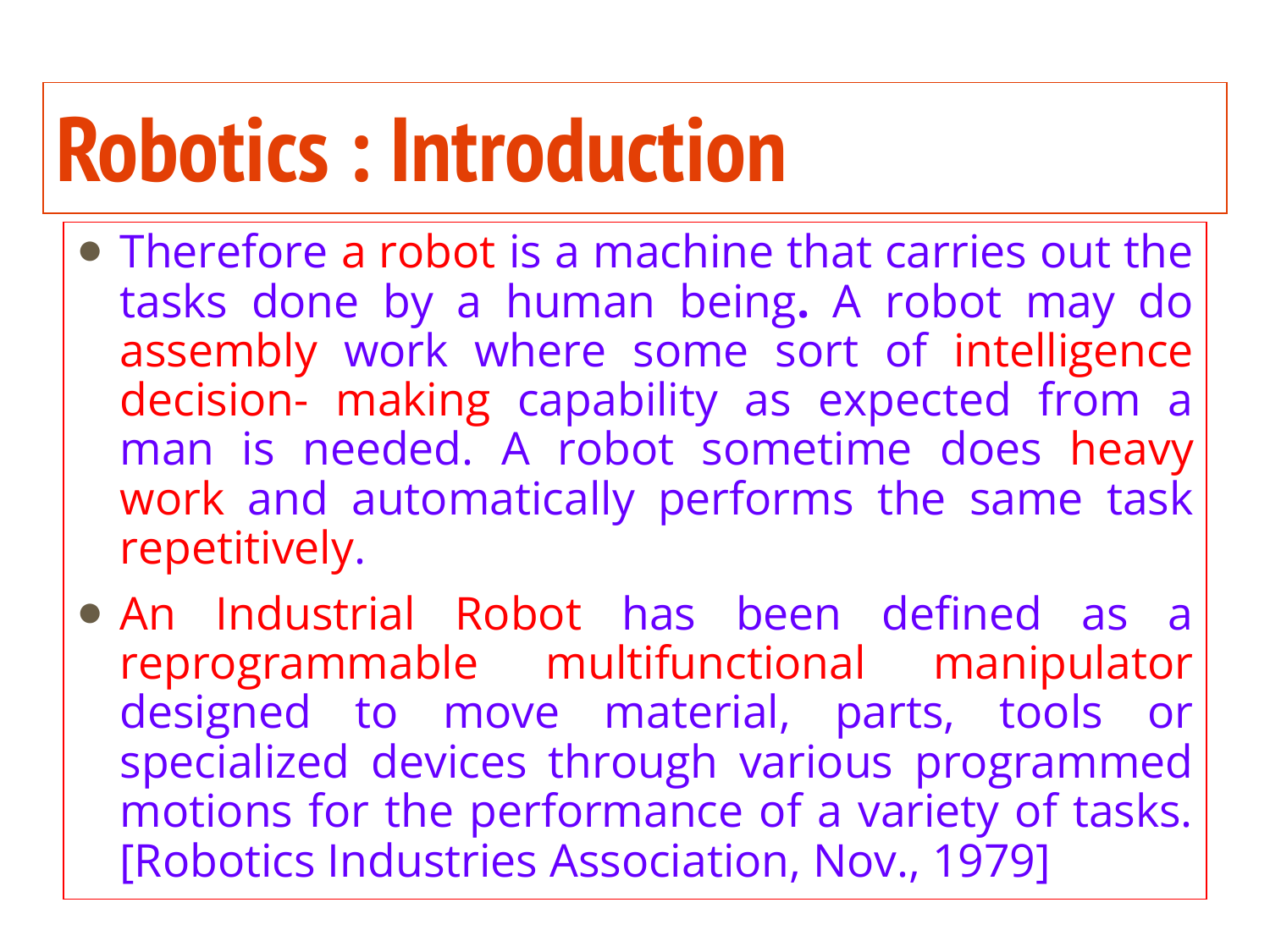

# Robotics : Introduction
Therefore a robot is a machine that carries out the tasks done by a human being. A robot may do assembly work where some sort of intelligence decision- making capability as expected from a man is needed. A robot sometime does heavy work and automatically performs the same task repetitively.
An Industrial Robot has been defined as a reprogrammable multifunctional manipulator designed to move material, parts, tools or specialized devices through various programmed motions for the performance of a variety of tasks. [Robotics Industries Association, Nov., 1979]